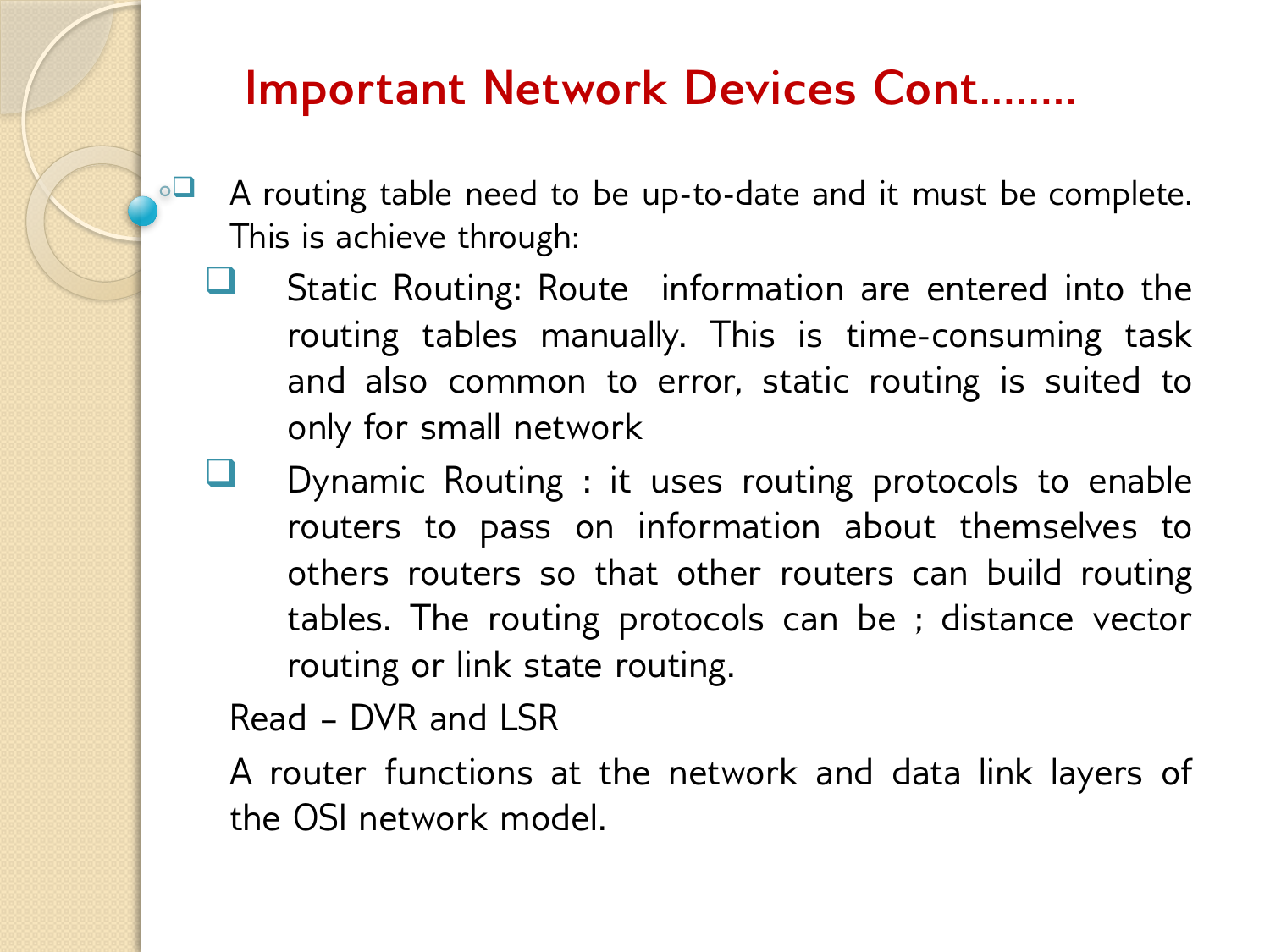

Important Network Devices Cont.…….
A routing table need to be up-to-date and it must be complete. This is achieve through:
Static Routing: Route  information are entered into the routing tables manually. This is time-consuming task and also common to error, static routing is suited to only for small network
Dynamic Routing : it uses routing protocols to enable routers to pass on information about themselves to others routers so that other routers can build routing tables. The routing protocols can be ; distance vector routing or link state routing.
Read – DVR and LSR
A router functions at the network and data link layers of the OSI network model.